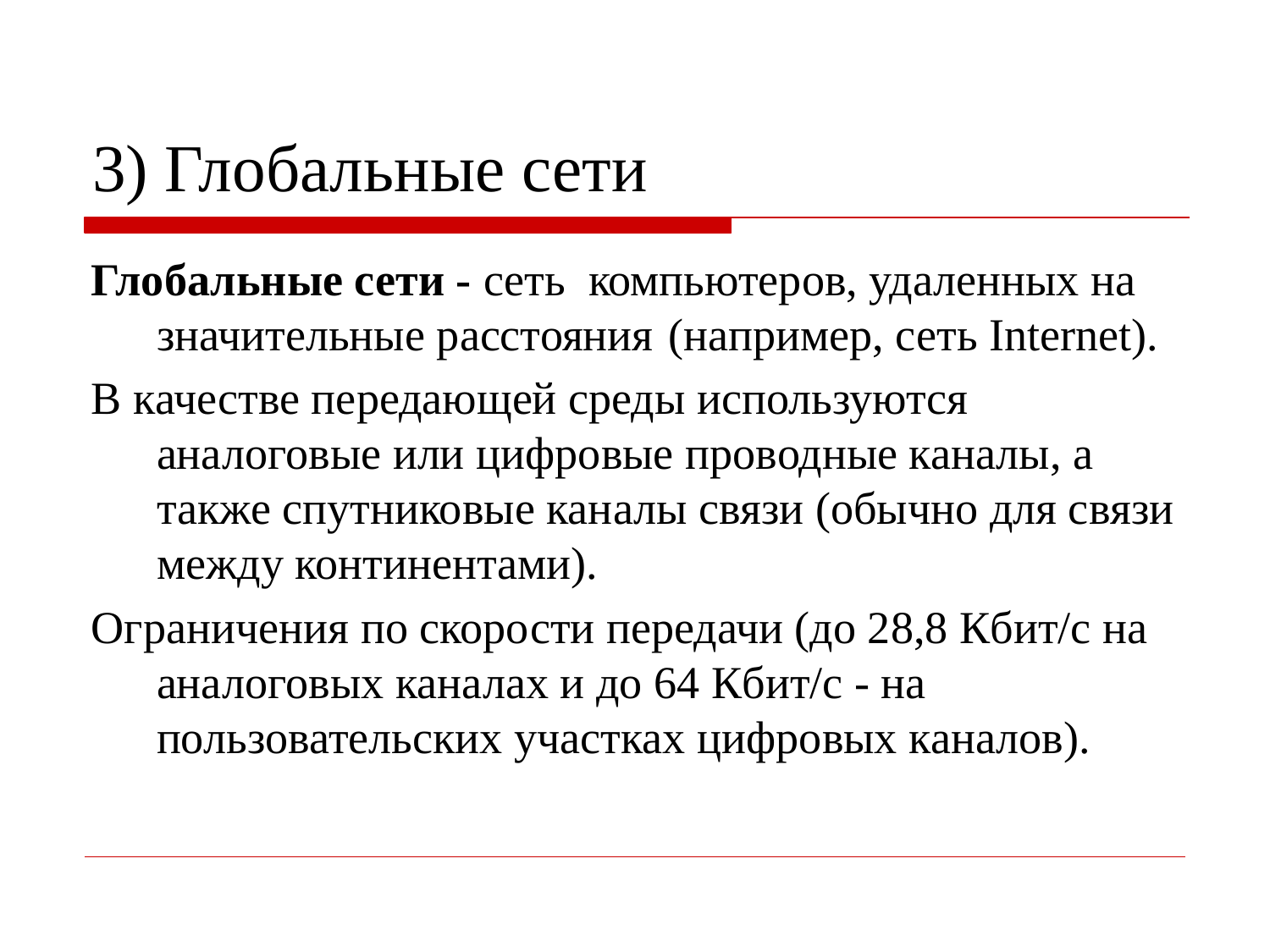

# 3) Глобальные сети
Глобальные сети - сеть  компьютеров, удаленных на значительные расстояния (например, сеть Internet).
В качестве передающей среды используются аналоговые или цифровые проводные каналы, а также спутниковые каналы связи (обычно для связи между континентами).
Ограничения по скорости передачи (до 28,8 Кбит/с на аналоговых каналах и до 64 Кбит/с - на пользовательских участках цифровых каналов).